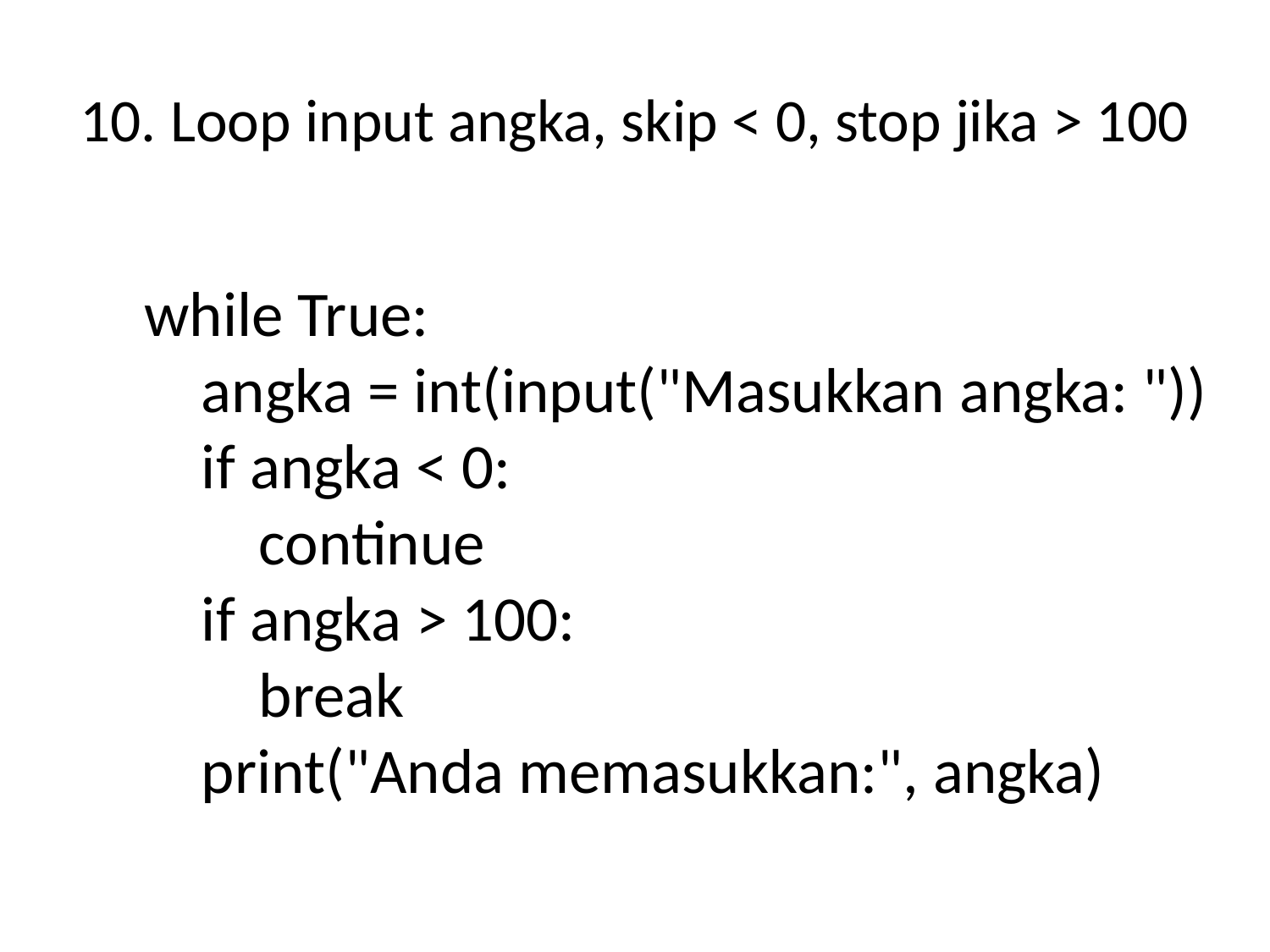

# 10. Loop input angka, skip < 0, stop jika > 100

while True:
    angka = int(input("Masukkan angka: "))
    if angka < 0:
        continue
    if angka > 100:
        break
    print("Anda memasukkan:", angka)